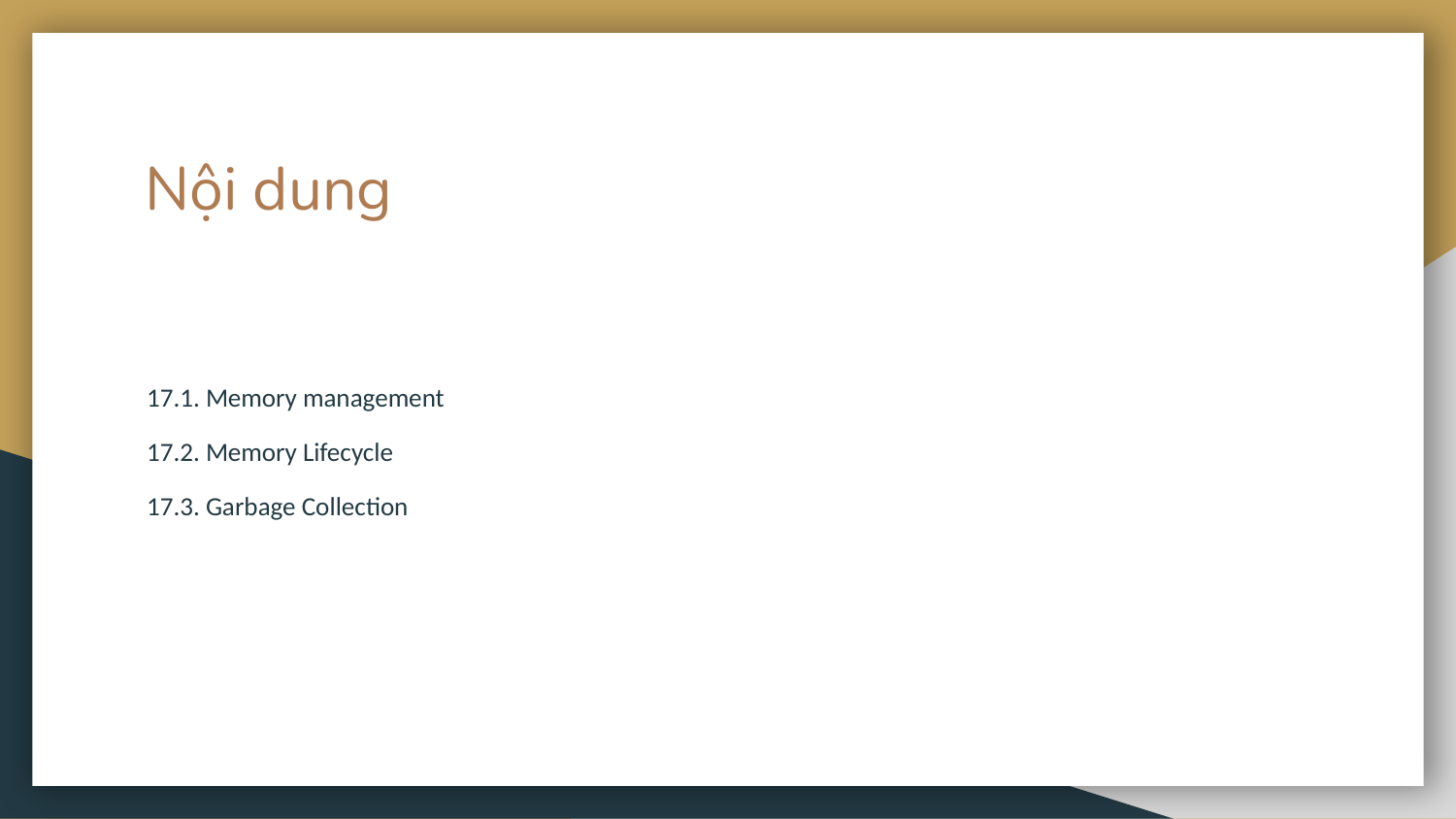

# Nội dung
17.1. Memory management
17.2. Memory Lifecycle
17.3. Garbage Collection